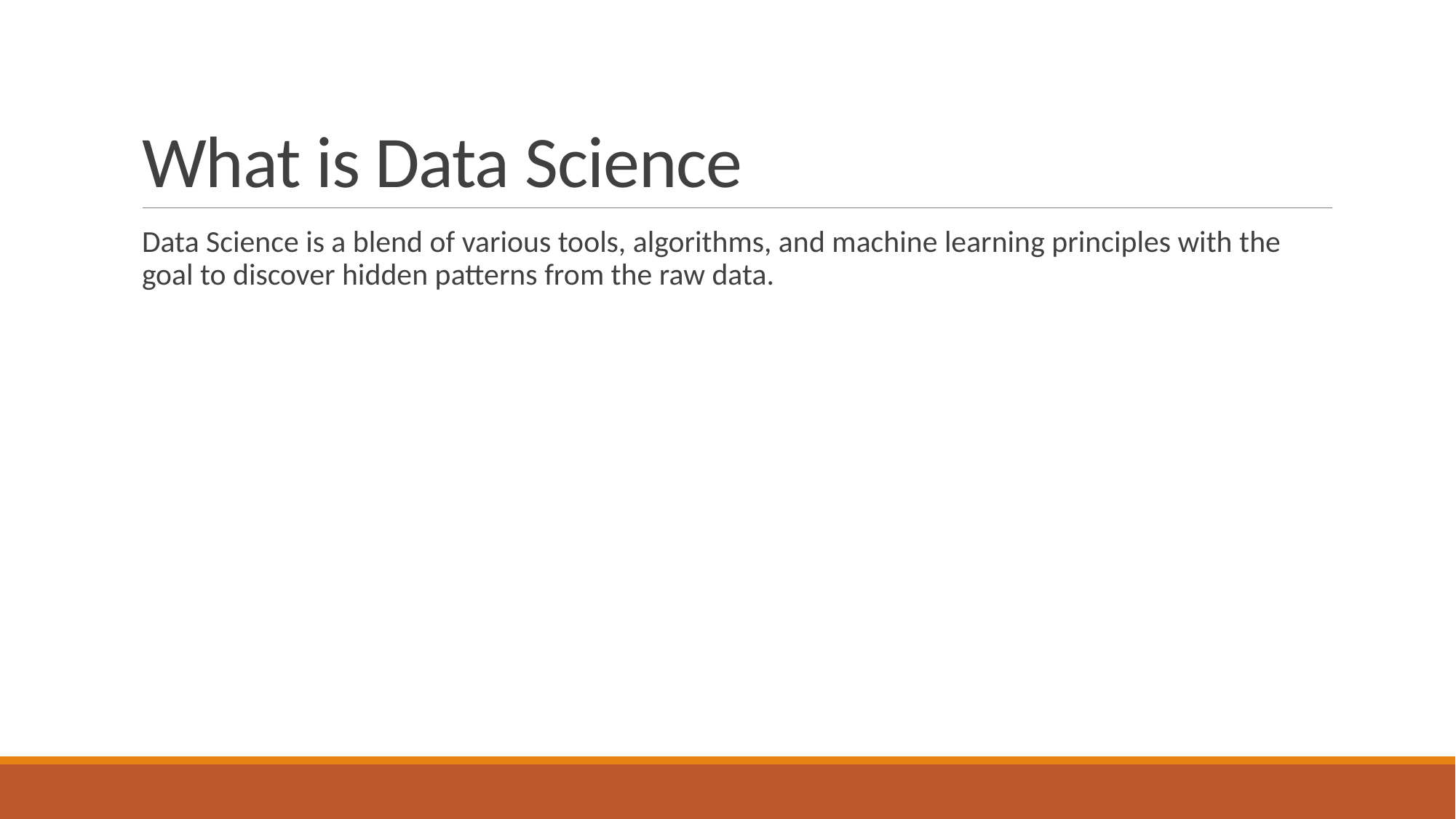

# What is Data Science
Data Science is a blend of various tools, algorithms, and machine learning principles with the goal to discover hidden patterns from the raw data.